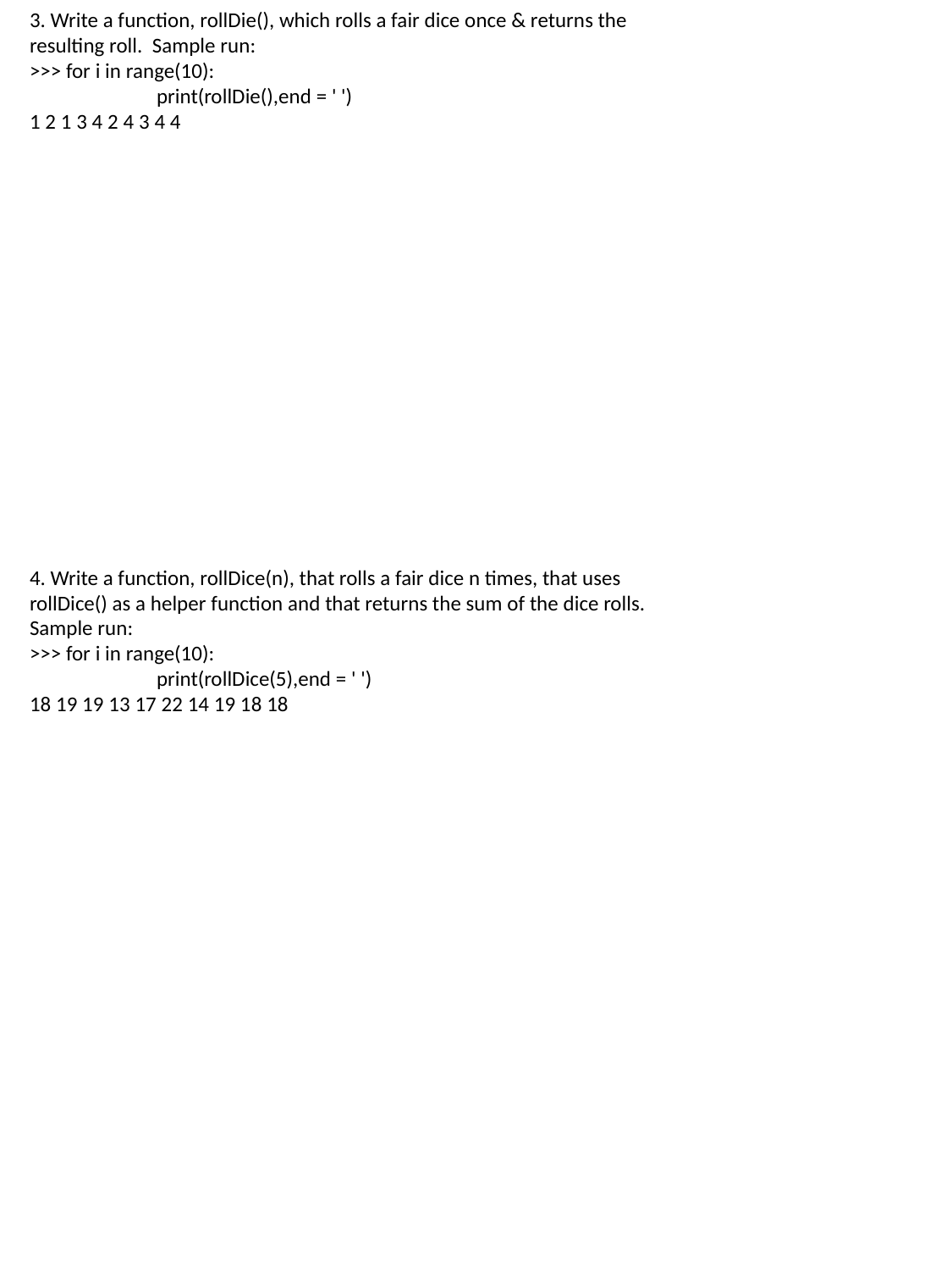

3. Write a function, rollDie(), which rolls a fair dice once & returns the
resulting roll.  Sample run:
>>> for i in range(10):
	print(rollDie(),end = ' ')
1 2 1 3 4 2 4 3 4 4

4. Write a function, rollDice(n), that rolls a fair dice n times, that uses
rollDice() as a helper function and that returns the sum of the dice rolls.
Sample run:
>>> for i in range(10):
	print(rollDice(5),end = ' ')
18 19 19 13 17 22 14 19 18 18